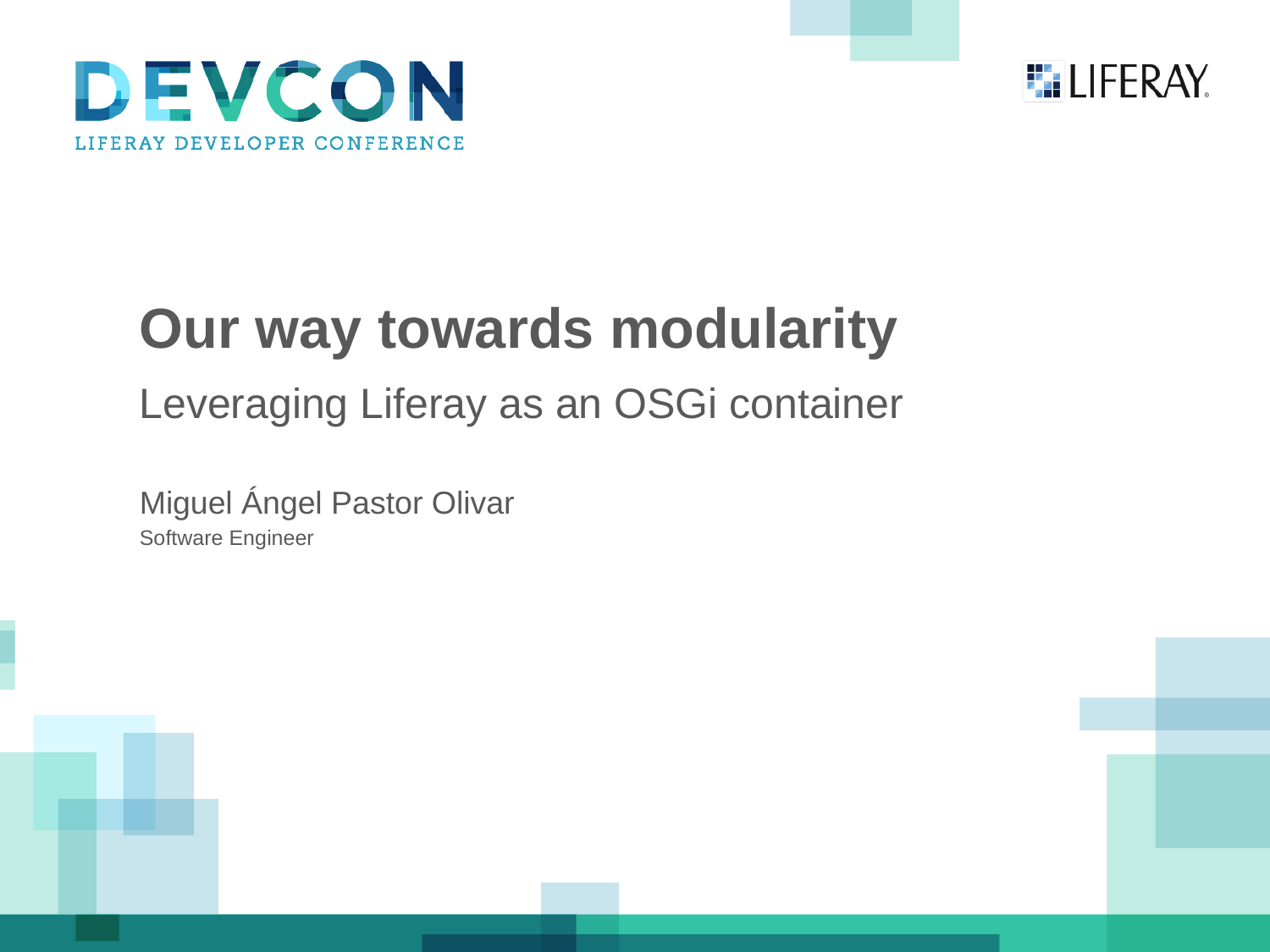

Our way towards modularity
Leveraging Liferay as an OSGi container
Miguel Ángel Pastor Olivar
Software Engineer